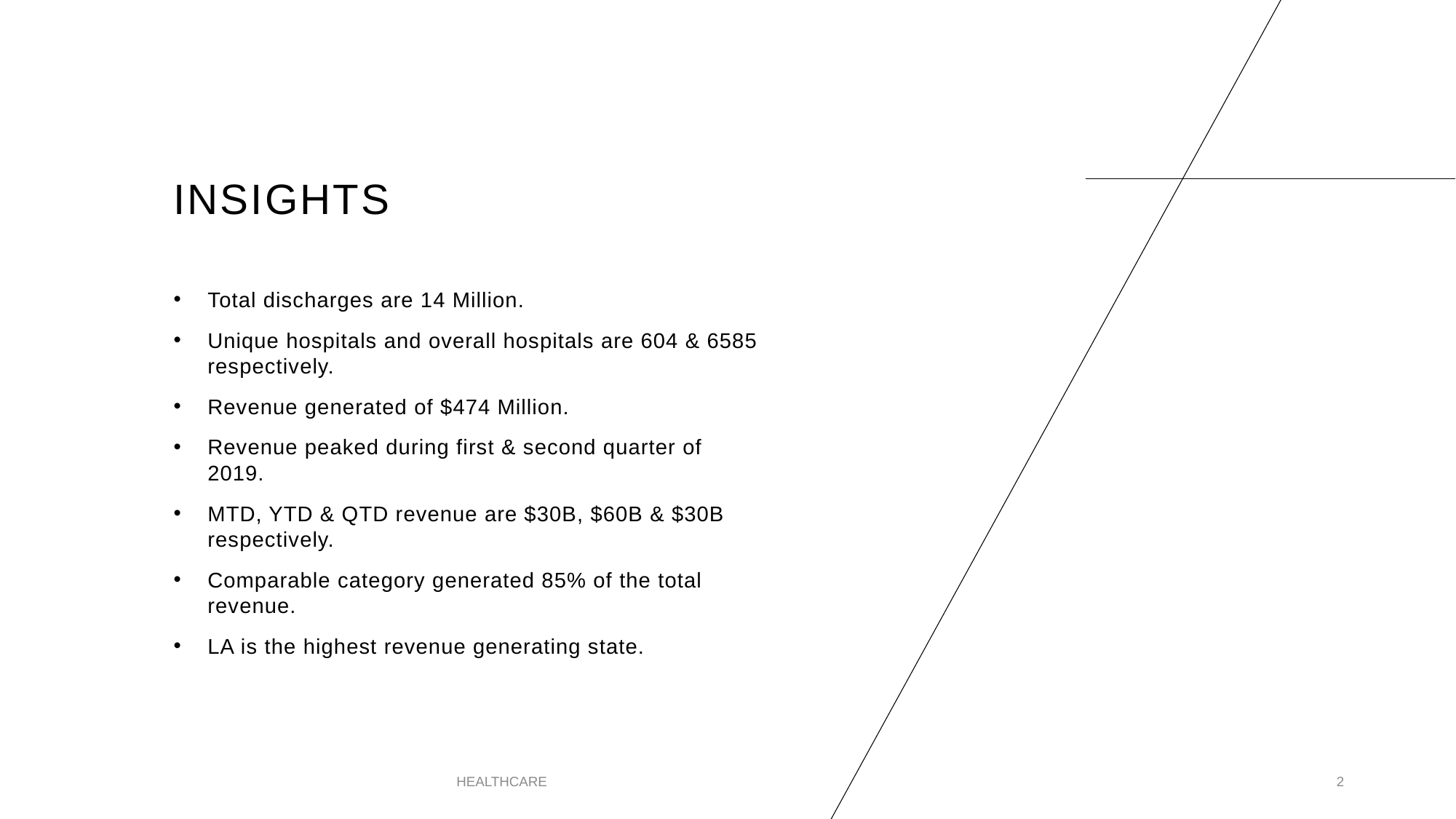

# Insights
Total discharges are 14 Million.
Unique hospitals and overall hospitals are 604 & 6585 respectively.
Revenue generated of $474 Million.
Revenue peaked during first & second quarter of 2019.
MTD, YTD & QTD revenue are $30B, $60B & $30B respectively.
Comparable category generated 85% of the total revenue.
LA is the highest revenue generating state.

HEALTHCARE
2